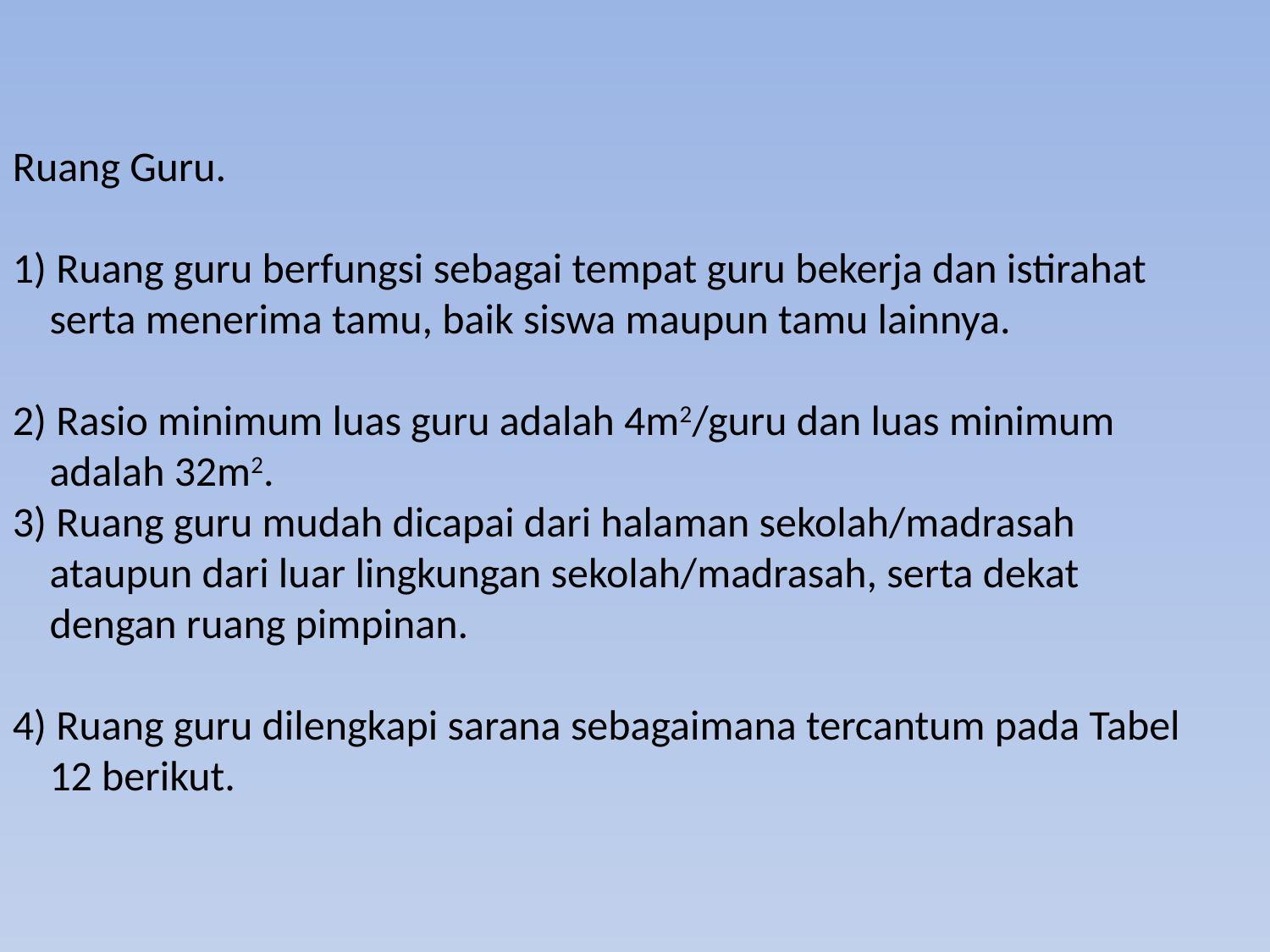

Ruang Guru.

1) Ruang guru berfungsi sebagai tempat guru bekerja dan istirahat serta menerima tamu, baik siswa maupun tamu lainnya.

2) Rasio minimum luas guru adalah 4m2/guru dan luas minimum adalah 32m2.
3) Ruang guru mudah dicapai dari halaman sekolah/madrasah ataupun dari luar lingkungan sekolah/madrasah, serta dekat dengan ruang pimpinan.

4) Ruang guru dilengkapi sarana sebagaimana tercantum pada Tabel 12 berikut.